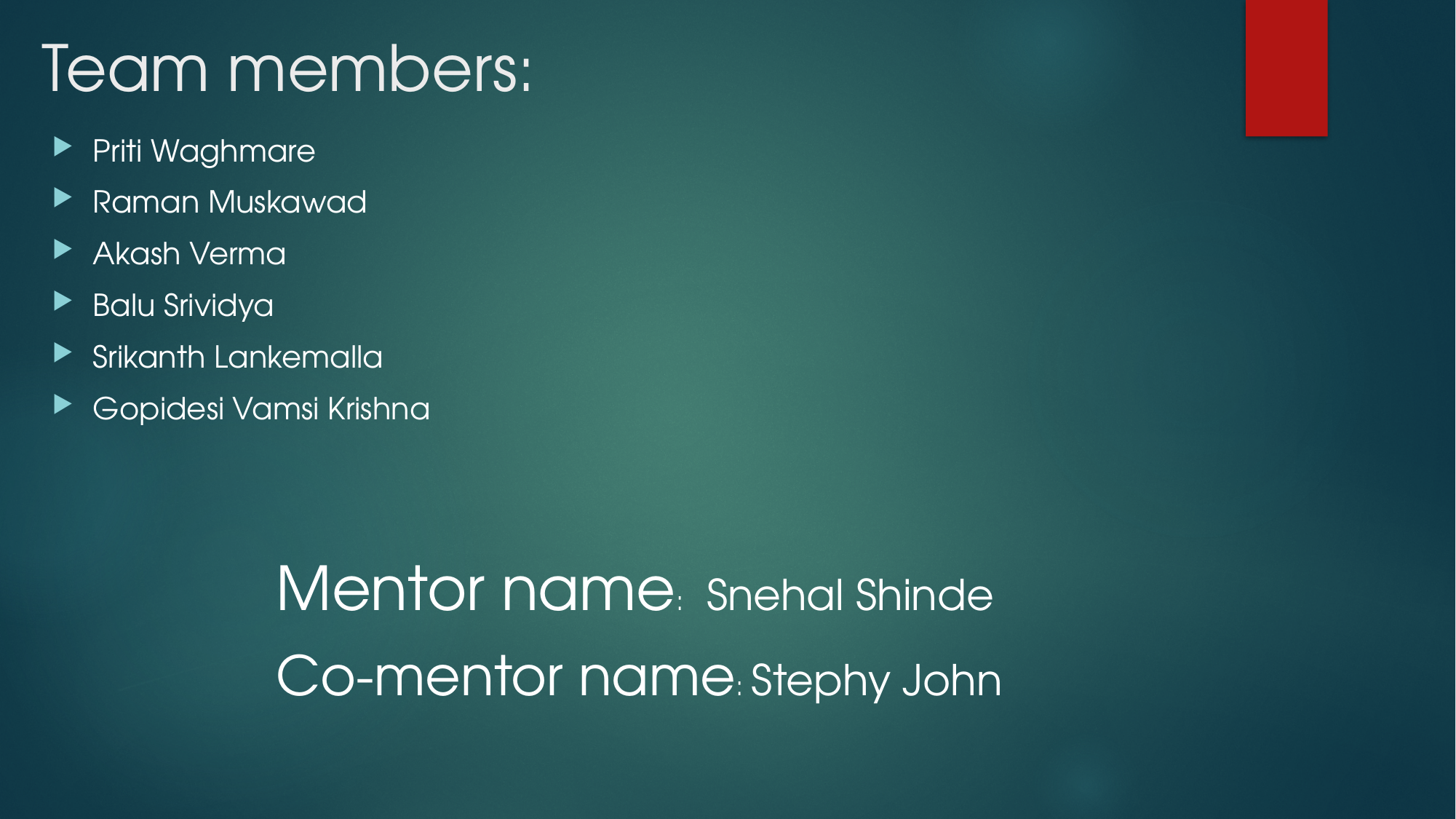

# Team members:
Priti Waghmare
Raman Muskawad
Akash Verma
Balu Srividya
Srikanth Lankemalla
Gopidesi Vamsi Krishna
Mentor name:   Snehal Shinde
Co-mentor name: Stephy John